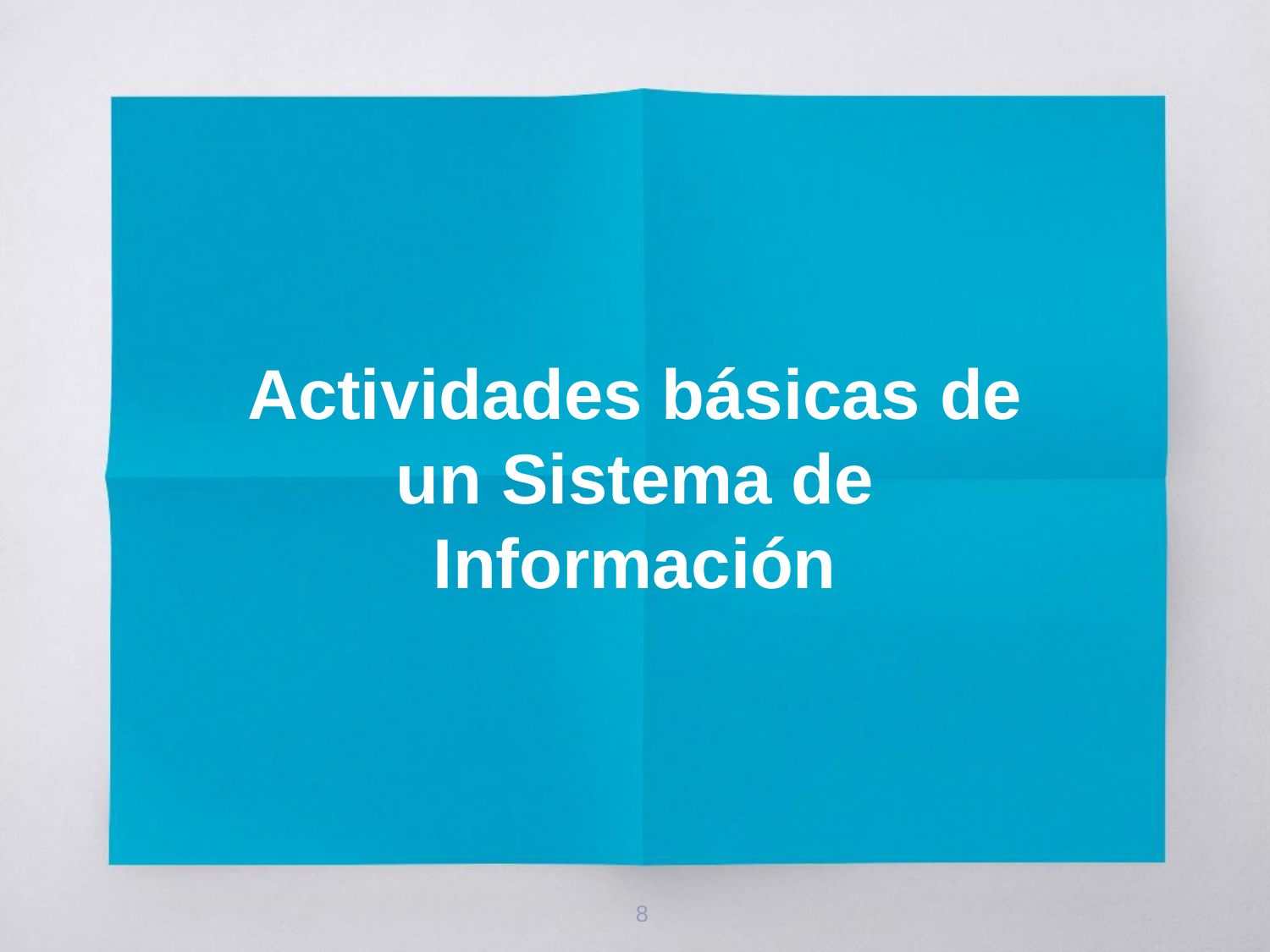

# Actividades básicas de un Sistema de Información
8